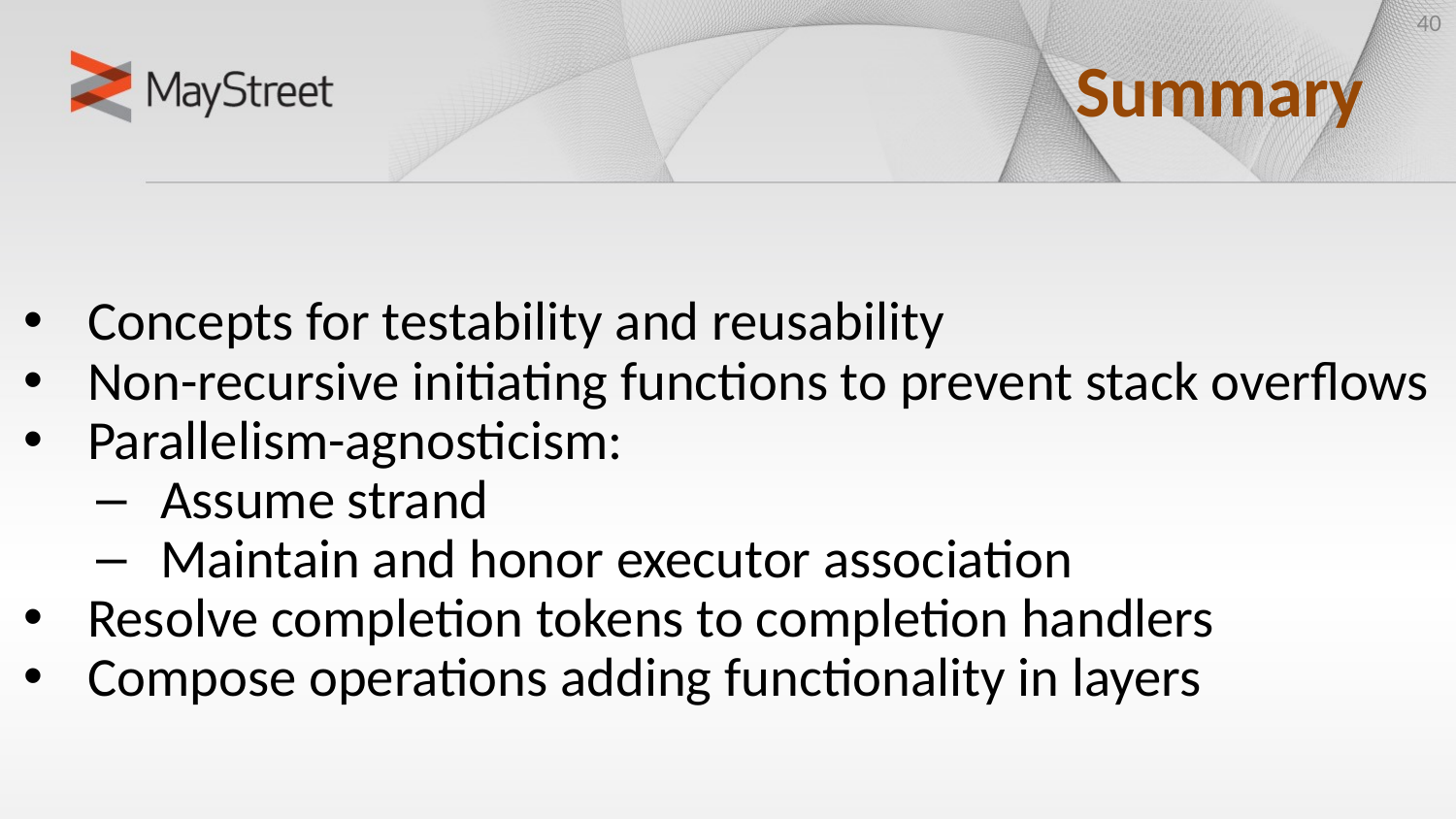

40
# Summary
Concepts for testability and reusability
Non-recursive initiating functions to prevent stack overflows
Parallelism-agnosticism:
Assume strand
Maintain and honor executor association
Resolve completion tokens to completion handlers
Compose operations adding functionality in layers